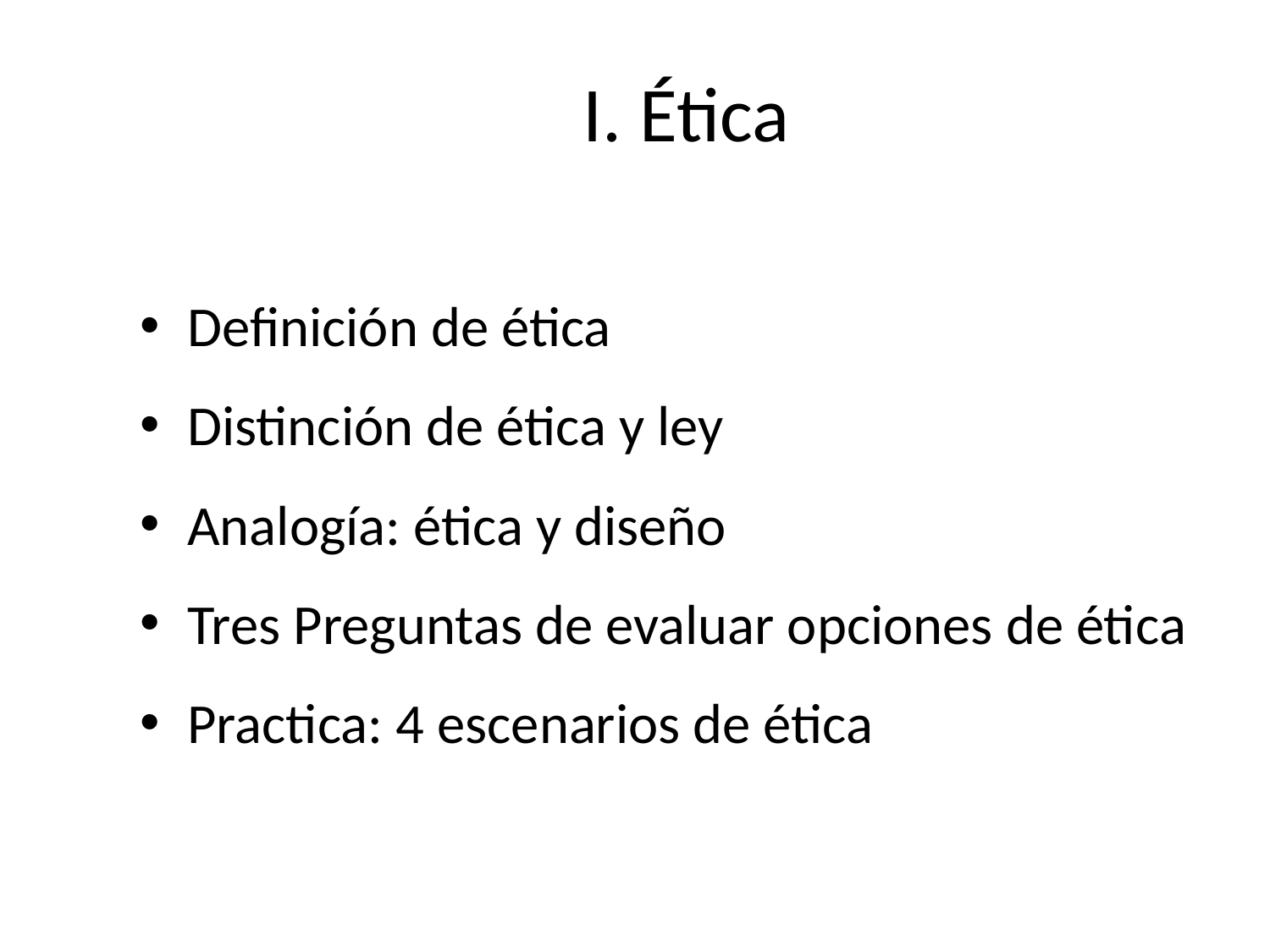

# I. Ética
Definición de ética
Distinción de ética y ley
Analogía: ética y diseño
Tres Preguntas de evaluar opciones de ética
Practica: 4 escenarios de ética